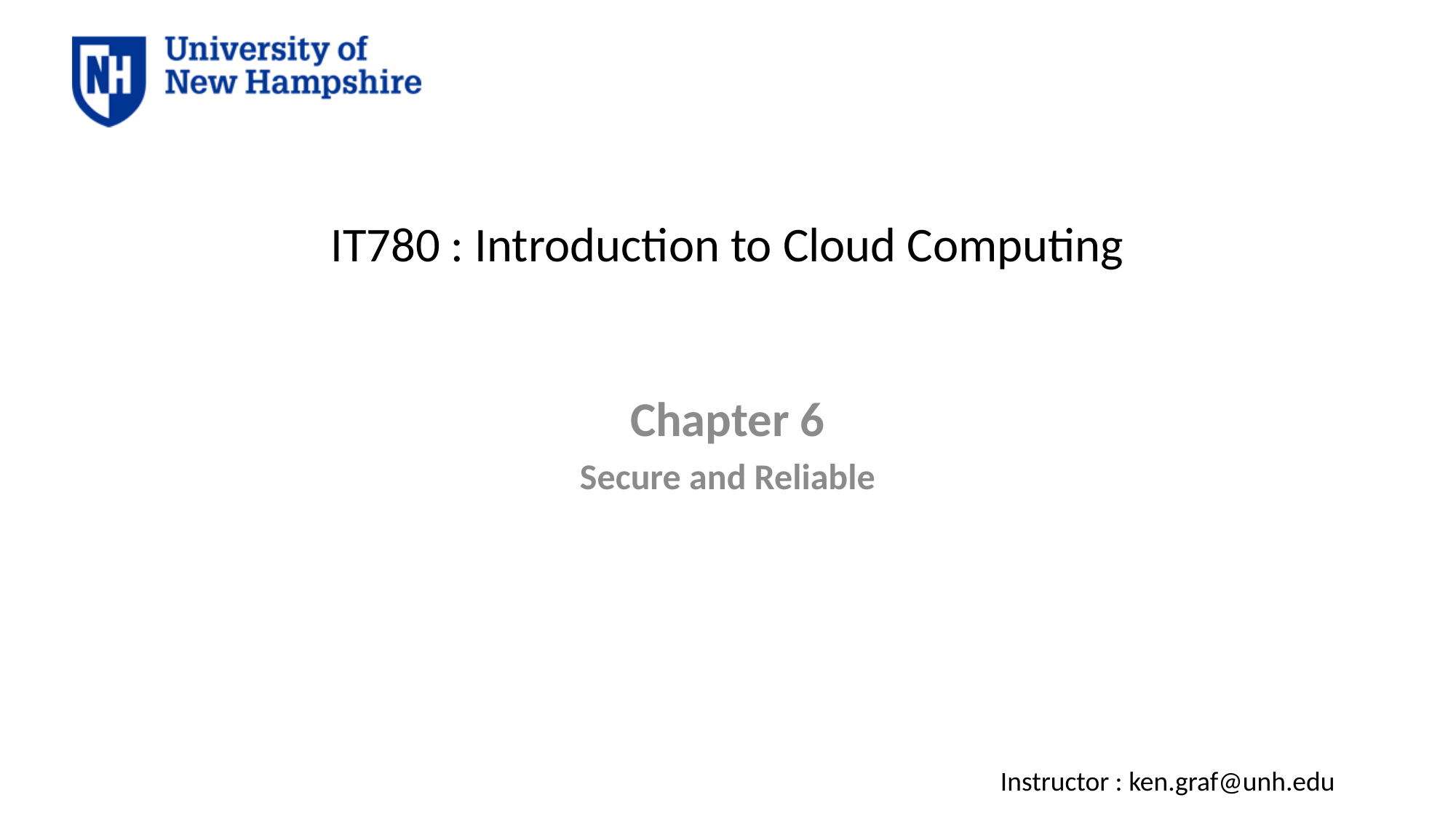

# IT780 : Introduction to Cloud Computing
Chapter 6
Secure and Reliable